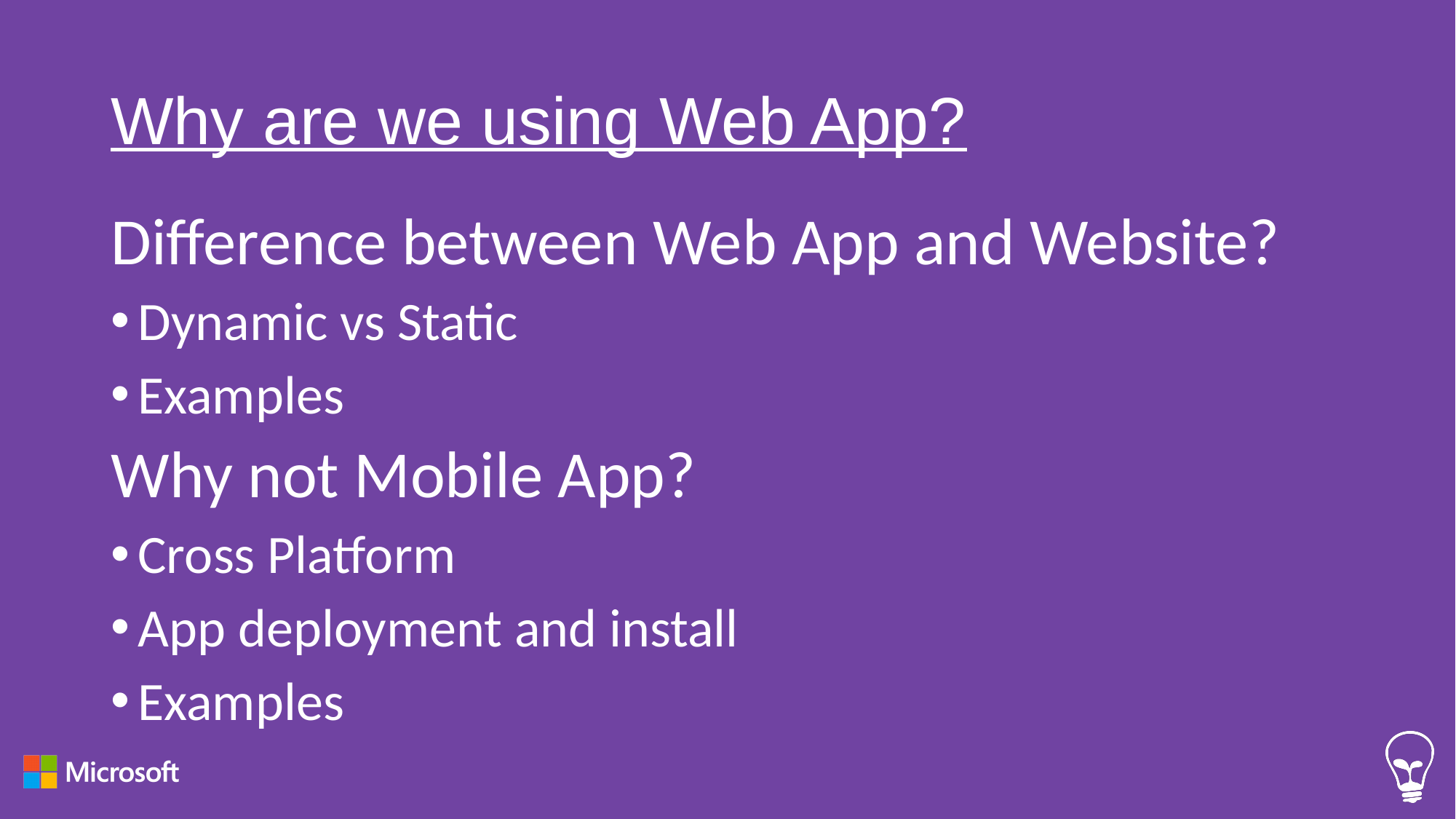

# Why are we using Web App?
Difference between Web App and Website?
Dynamic vs Static
Examples
Why not Mobile App?
Cross Platform
App deployment and install
Examples